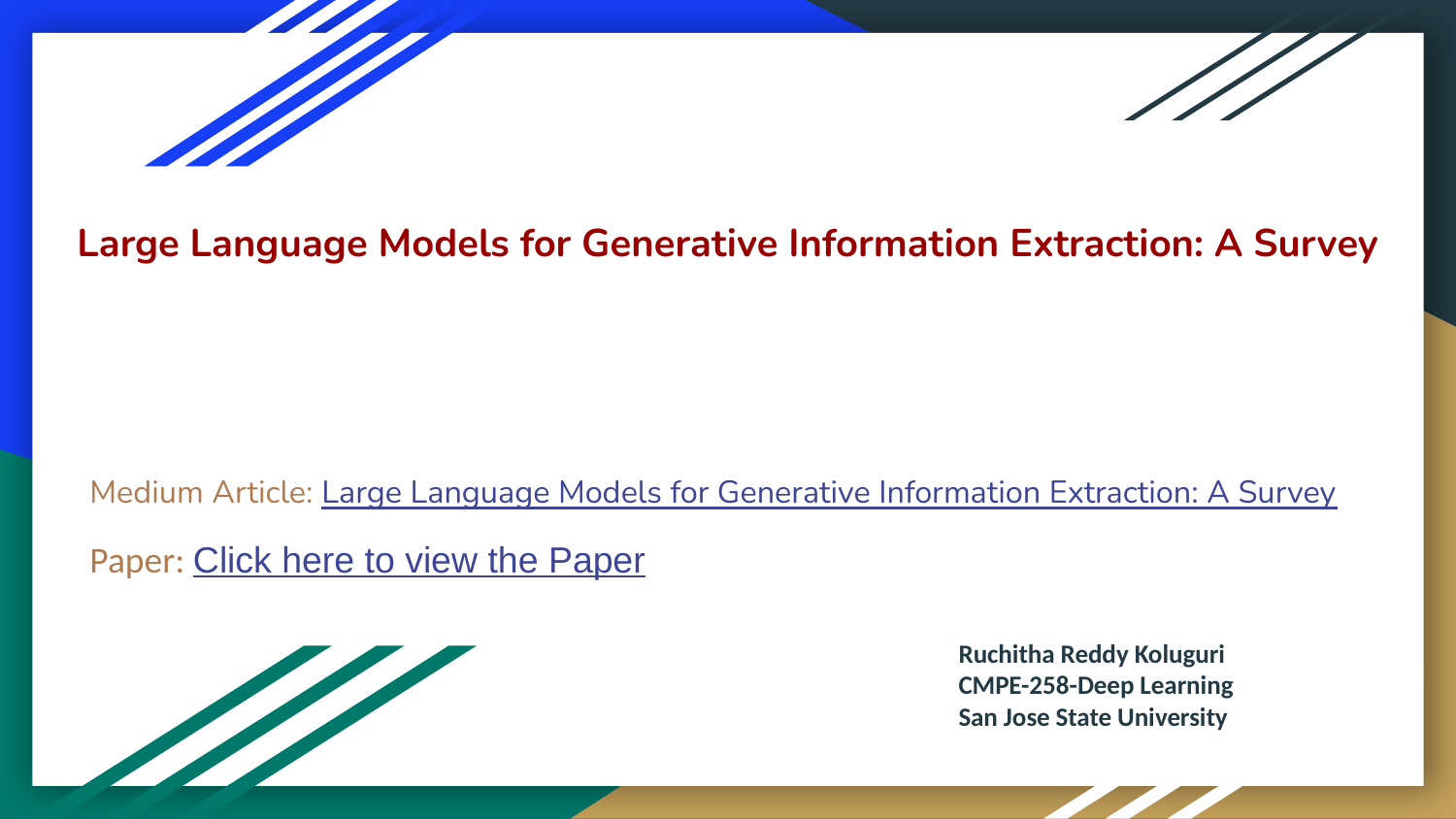

# Large Language Models for Generative Information Extraction: A Survey

Medium Article: Large Language Models for Generative Information Extraction: A Survey

Paper: Click here to view the Paper

Ruchitha Reddy Koluguri
CMPE-258-Deep Learning
San Jose State University